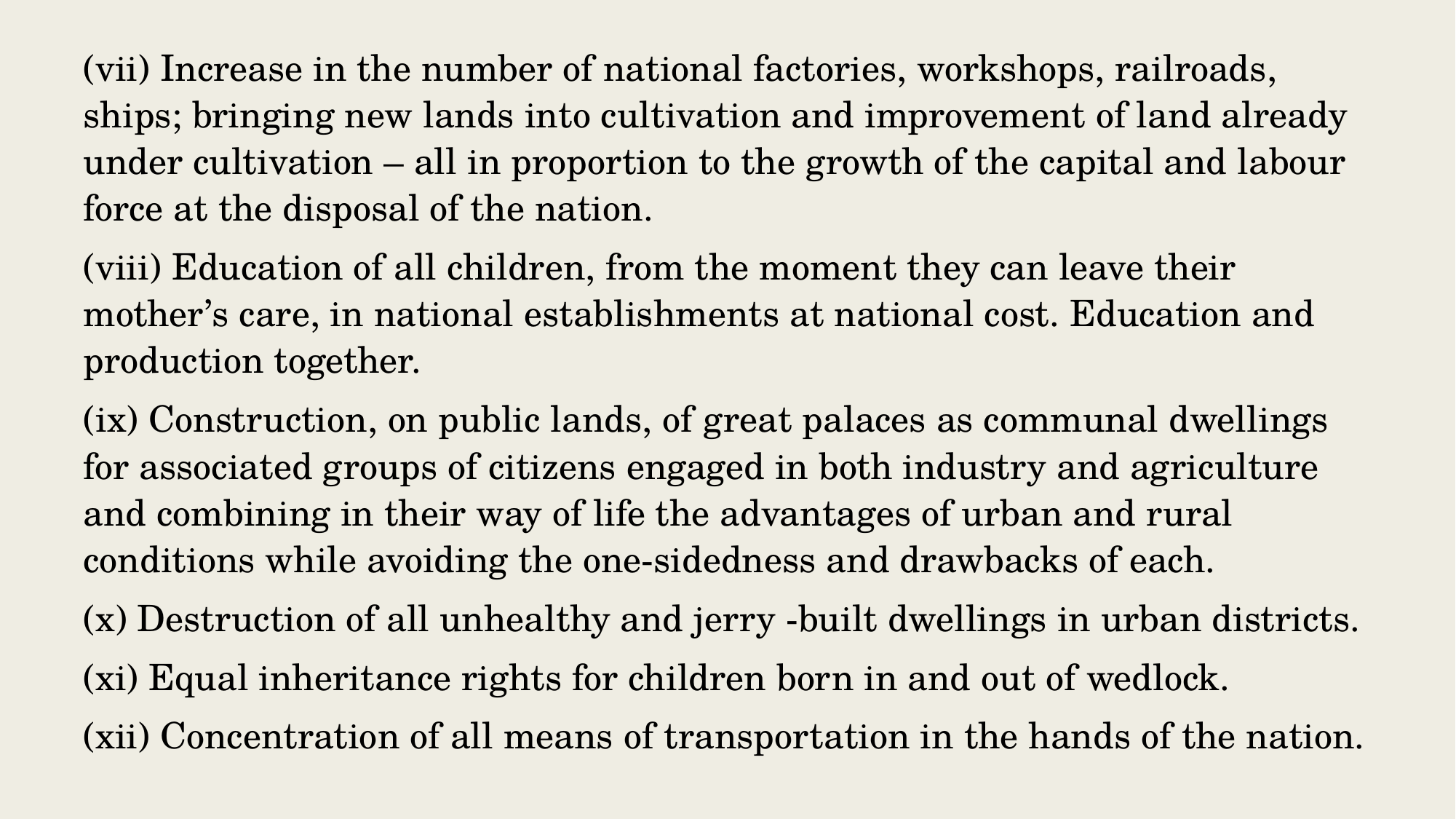

(vii) Increase in the number of national factories, workshops, railroads, ships; bringing new lands into cultivation and improvement of land already under cultivation – all in proportion to the growth of the capital and labour force at the disposal of the nation.
(viii) Education of all children, from the moment they can leave their mother’s care, in national establishments at national cost. Education and production together.
(ix) Construction, on public lands, of great palaces as communal dwellings for associated groups of citizens engaged in both industry and agriculture and combining in their way of life the advantages of urban and rural conditions while avoiding the one-sidedness and drawbacks of each.
(x) Destruction of all unhealthy and jerry -built dwellings in urban districts.
(xi) Equal inheritance rights for children born in and out of wedlock.
(xii) Concentration of all means of transportation in the hands of the nation.